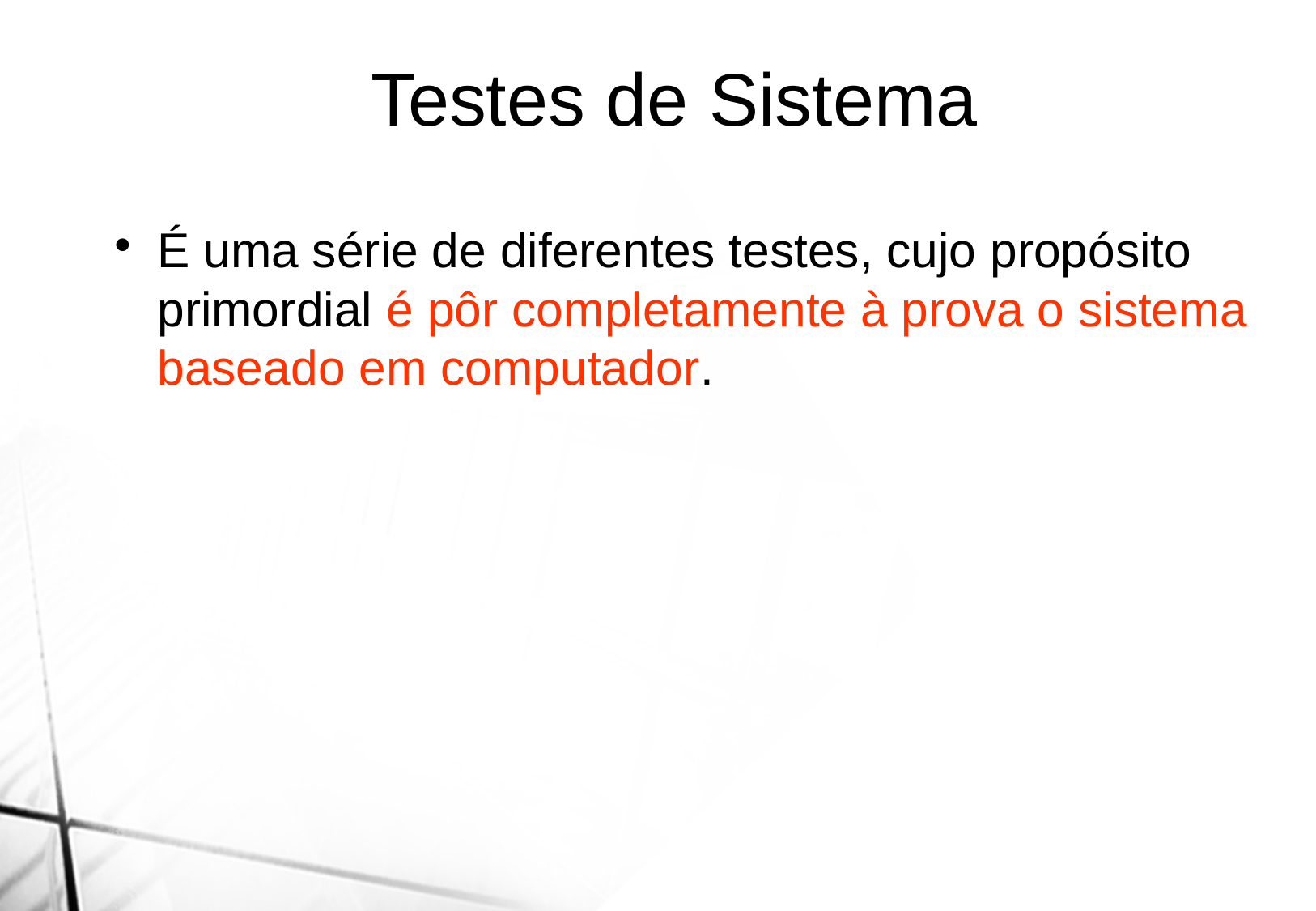

Testes de Sistema
É uma série de diferentes testes, cujo propósito primordial é pôr completamente à prova o sistema baseado em computador.